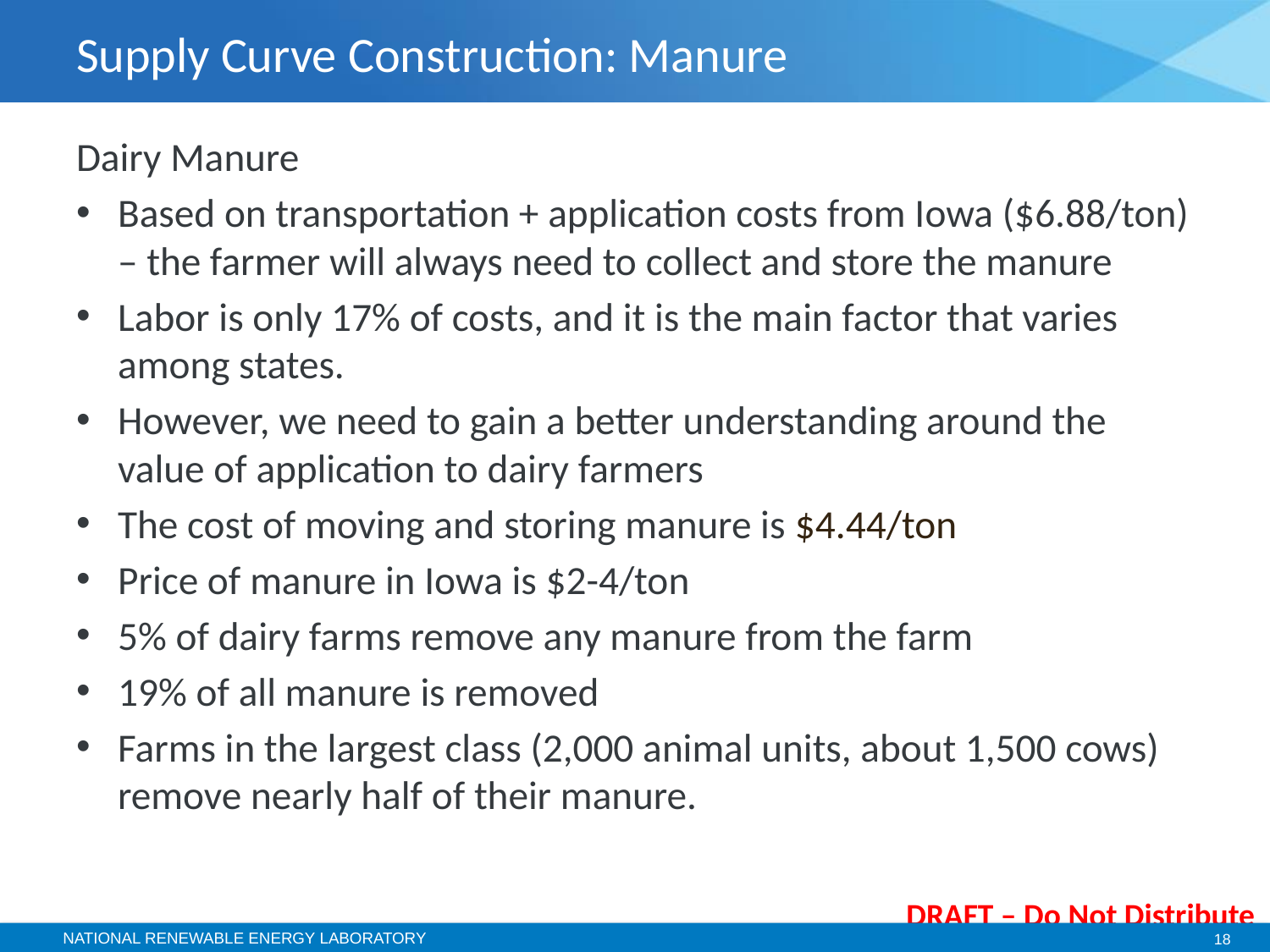

# Supply Curve Construction: Manure
Dairy Manure
Based on transportation + application costs from Iowa ($6.88/ton) – the farmer will always need to collect and store the manure
Labor is only 17% of costs, and it is the main factor that varies among states.
However, we need to gain a better understanding around the value of application to dairy farmers
The cost of moving and storing manure is $4.44/ton
Price of manure in Iowa is $2-4/ton
5% of dairy farms remove any manure from the farm
19% of all manure is removed
Farms in the largest class (2,000 animal units, about 1,500 cows) remove nearly half of their manure.